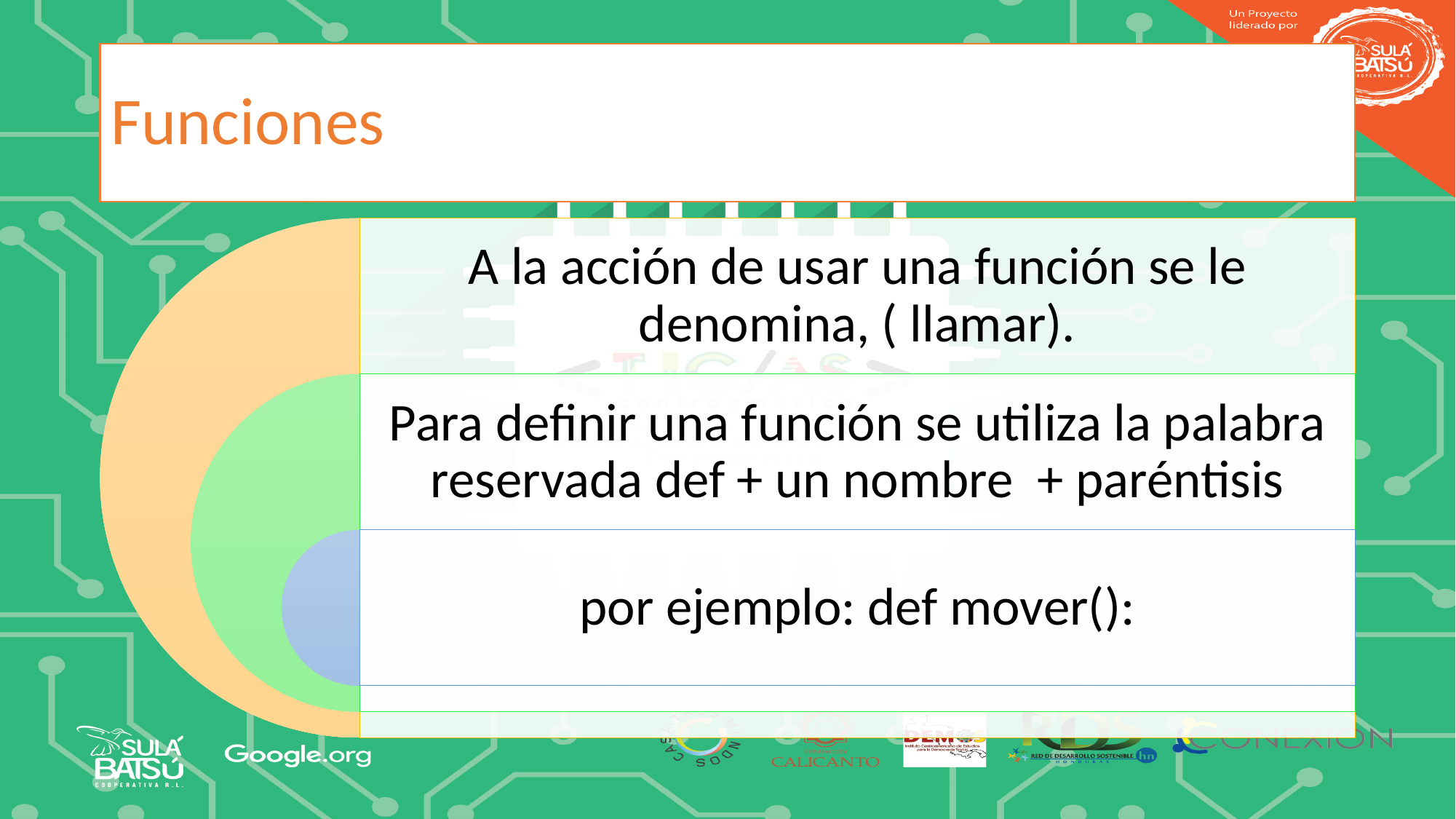

# Funciones
A la acción de usar una función se le denomina, ( llamar).
Para definir una función se utiliza la palabra reservada def + un nombre  + paréntisis
por ejemplo: def mover():